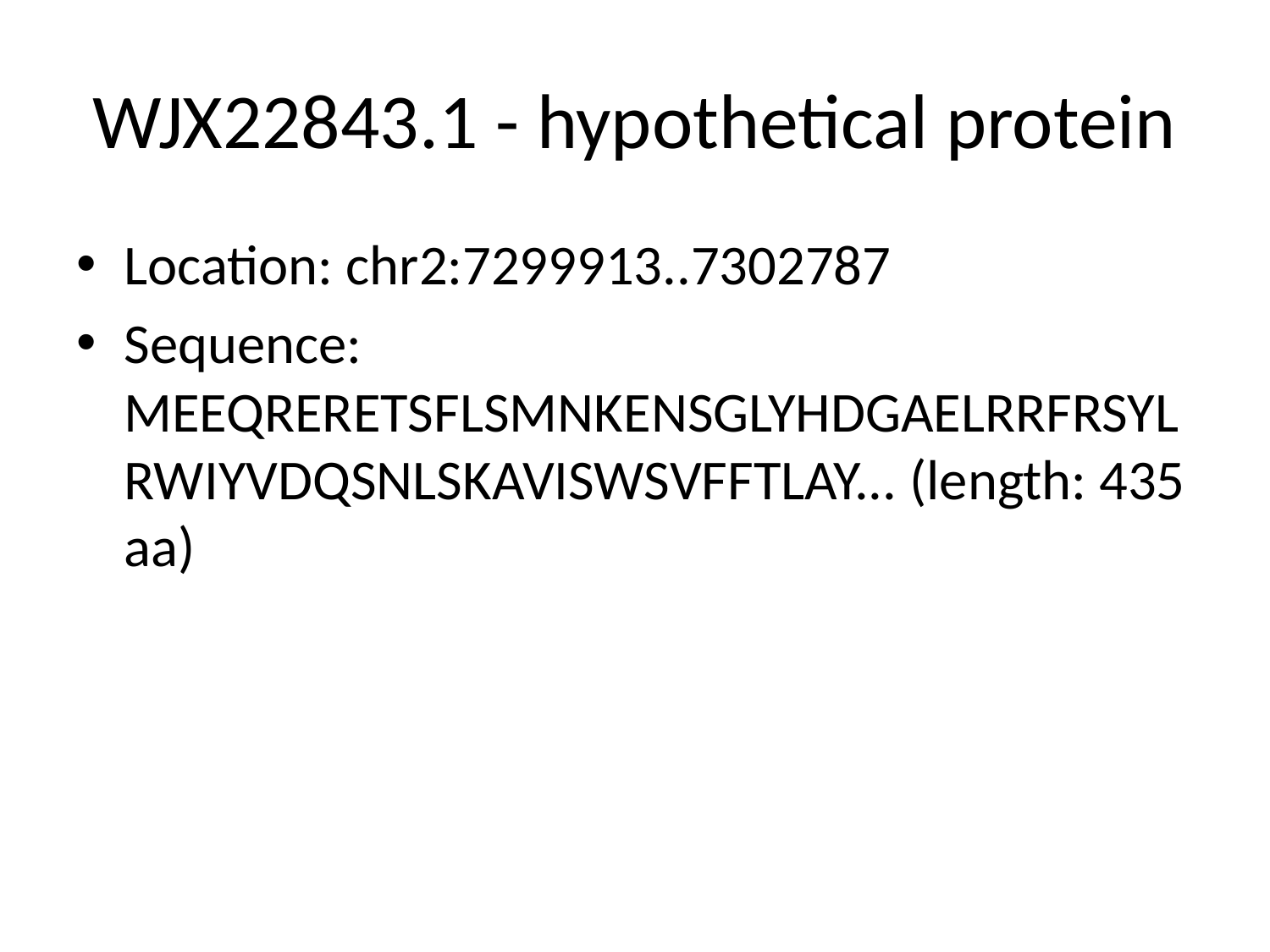

# WJX22843.1 - hypothetical protein
Location: chr2:7299913..7302787
Sequence: MEEQRERETSFLSMNKENSGLYHDGAELRRFRSYLRWIYVDQSNLSKAVISWSVFFTLAY... (length: 435 aa)